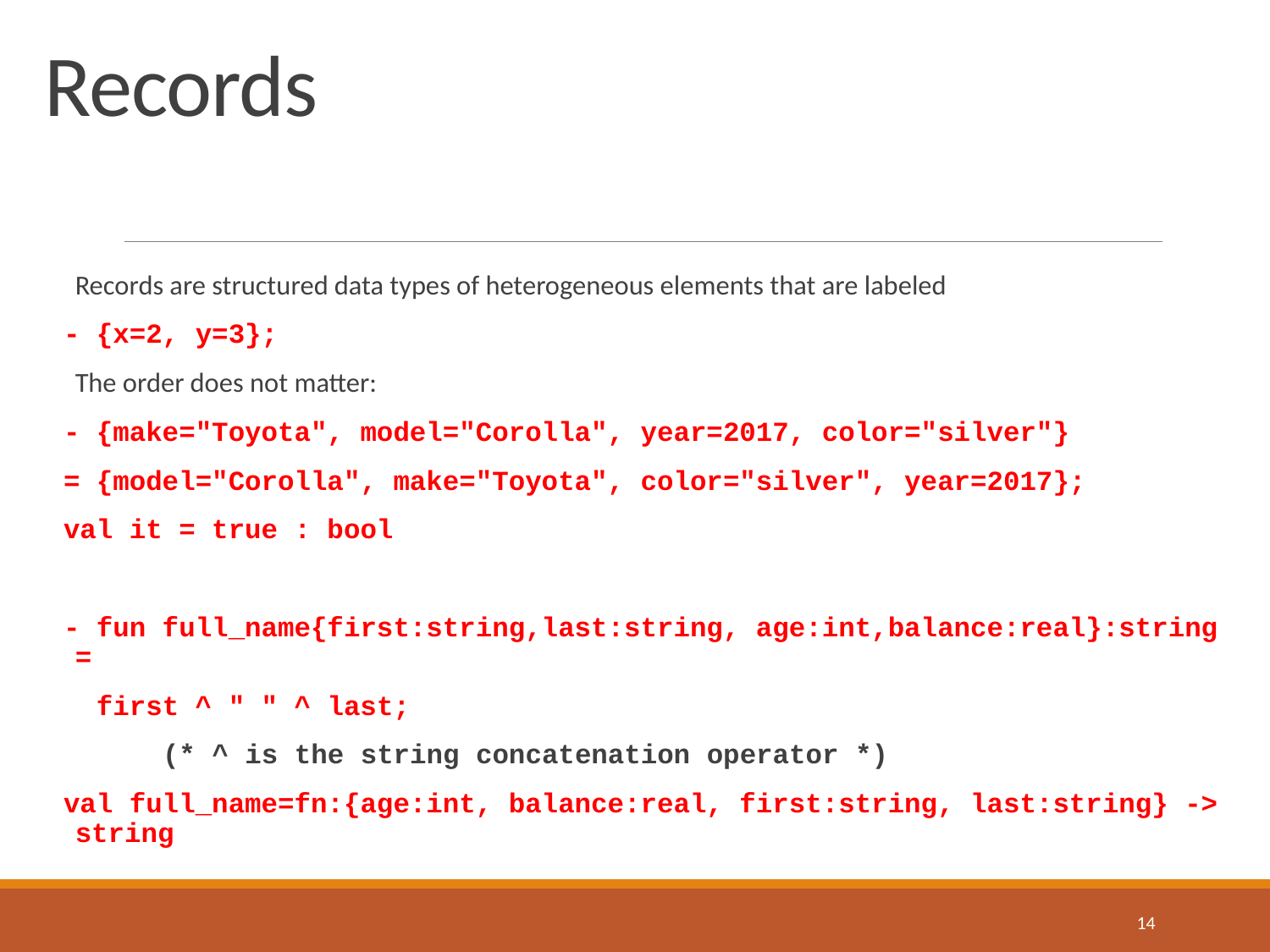

# Records
Records are structured data types of heterogeneous elements that are labeled
- {x=2, y=3};
The order does not matter:
- {make="Toyota", model="Corolla", year=2017, color="silver"}
= {model="Corolla", make="Toyota", color="silver", year=2017};
val it = true : bool

- fun full_name{first:string,last:string, age:int,balance:real}:string =
  first ^ " " ^ last;
      (* ^ is the string concatenation operator *)
val full_name=fn:{age:int, balance:real, first:string, last:string} -> string
14